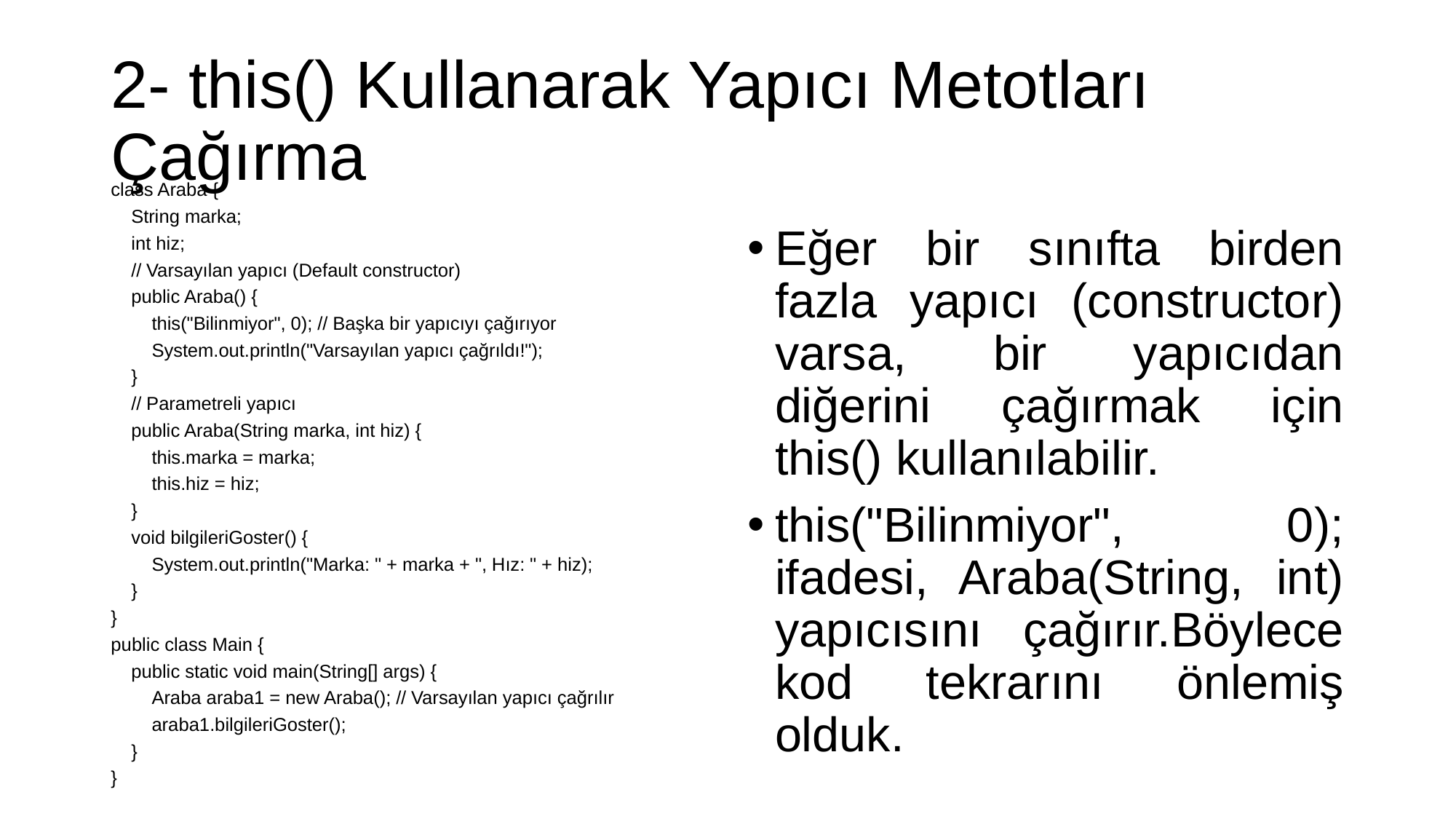

# 2- this() Kullanarak Yapıcı Metotları Çağırma
class Araba {
    String marka;
    int hiz;
    // Varsayılan yapıcı (Default constructor)
    public Araba() {
        this("Bilinmiyor", 0); // Başka bir yapıcıyı çağırıyor
        System.out.println("Varsayılan yapıcı çağrıldı!");
    }
    // Parametreli yapıcı
    public Araba(String marka, int hiz) {
        this.marka = marka;
        this.hiz = hiz;
    }
    void bilgileriGoster() {
        System.out.println("Marka: " + marka + ", Hız: " + hiz);
    }
}
public class Main {
    public static void main(String[] args) {
        Araba araba1 = new Araba(); // Varsayılan yapıcı çağrılır
        araba1.bilgileriGoster();
    }
}

Eğer bir sınıfta birden fazla yapıcı (constructor) varsa, bir yapıcıdan diğerini çağırmak için this() kullanılabilir.
this("Bilinmiyor", 0); ifadesi, Araba(String, int) yapıcısını çağırır.Böylece kod tekrarını önlemiş olduk.